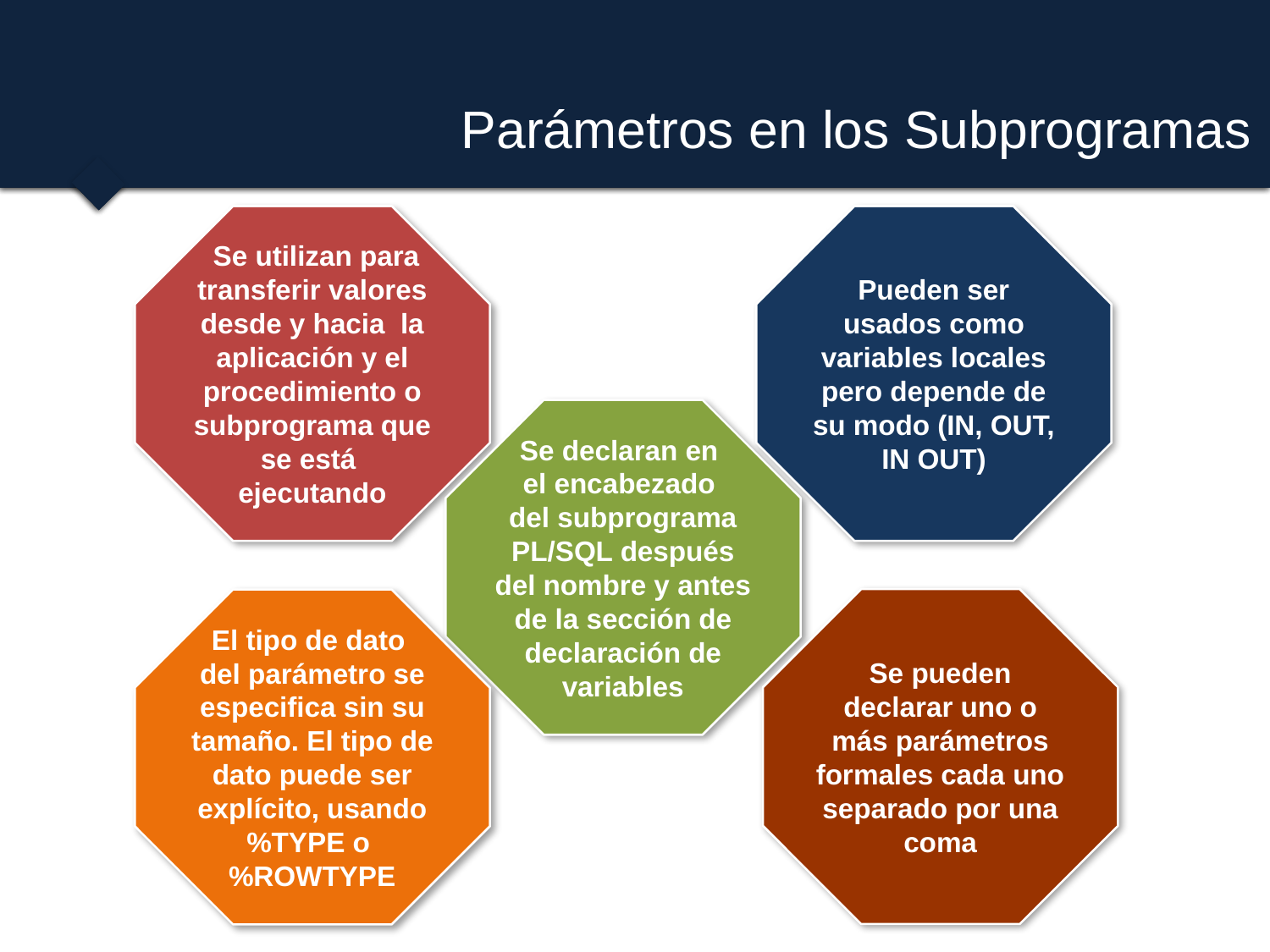

# Parámetros en los Subprogramas
 Se utilizan para transferir valores desde y hacia  la aplicación y el procedimiento o subprograma que se está
ejecutando
Pueden ser usados como variables locales pero depende de su modo (IN, OUT, IN OUT)
Se declaran en
el encabezado
del subprograma PL/SQL después del nombre y antes de la sección de declaración de variables
Se pueden declarar uno o más parámetros formales cada uno separado por una coma
El tipo de dato
del parámetro se especifica sin su tamaño. El tipo de dato puede ser explícito, usando %TYPE o
%ROWTYPE